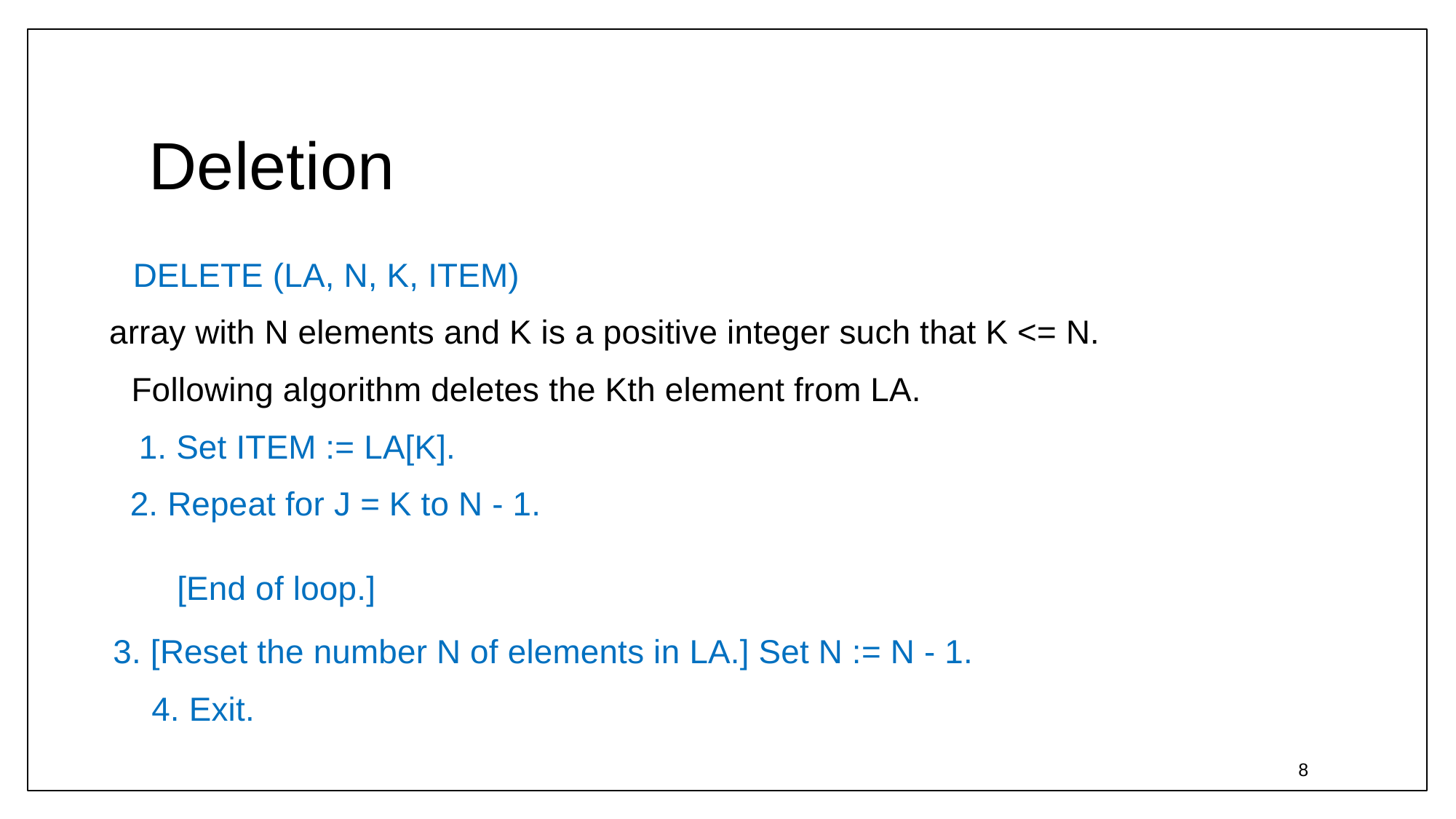

Deletion
DELETE (LA, N, K, ITEM)
array with N elements and K is a positive integer such that K <= N.
Following algorithm deletes the Kth element from LA.
1. Set ITEM := LA[K].
2. Repeat for J = K to N - 1.
[End of loop.]
3. [Reset the number N of elements in LA.] Set N := N - 1.
4. Exit.
8